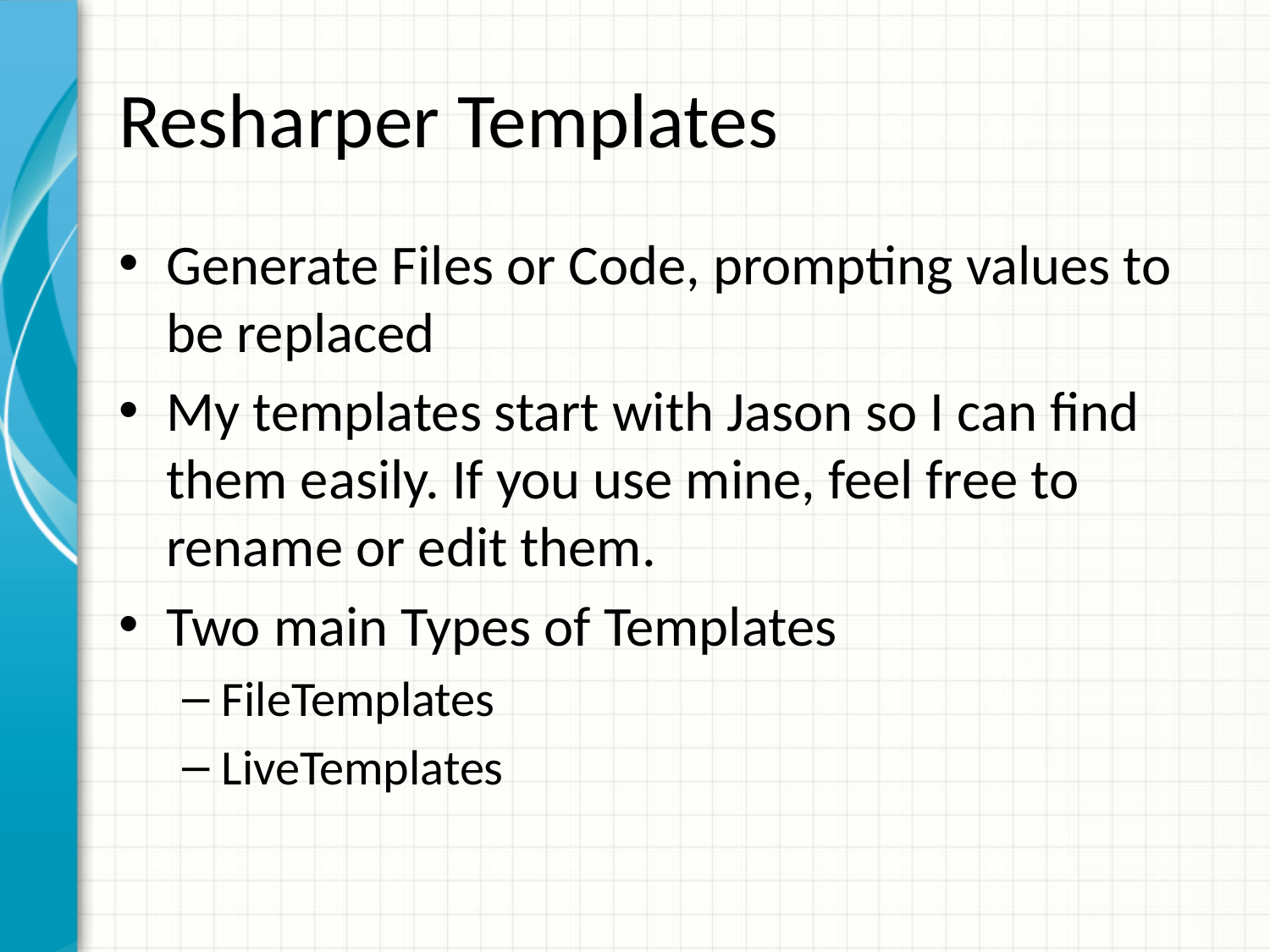

# Resharper Templates
Generate Files or Code, prompting values to be replaced
My templates start with Jason so I can find them easily. If you use mine, feel free to rename or edit them.
Two main Types of Templates
FileTemplates
LiveTemplates